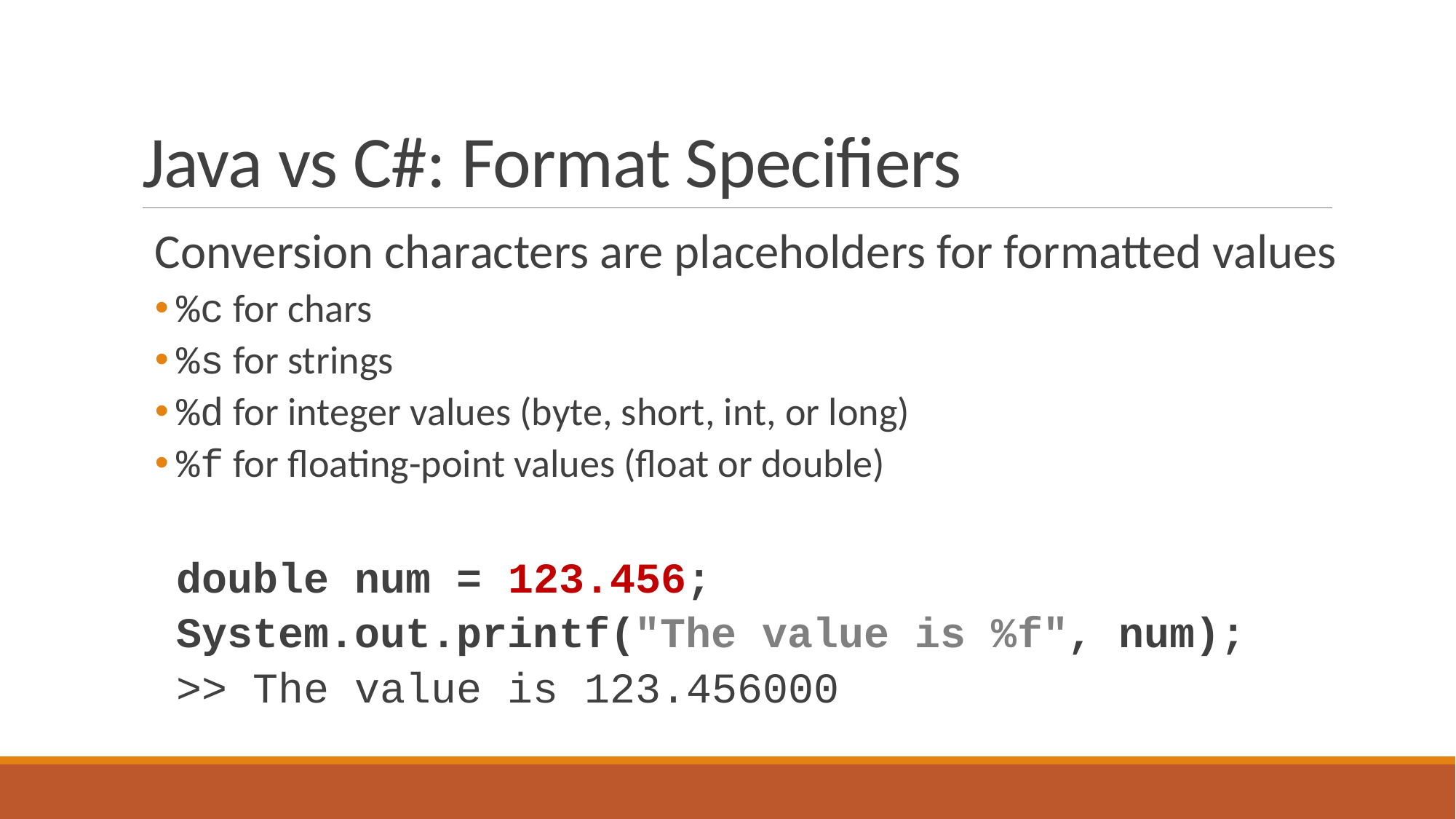

# Java vs C#: Format Specifiers
Conversion characters are placeholders for formatted values
%c for chars
%s for strings
%d for integer values (byte, short, int, or long)
%f for floating-point values (float or double)

double num = 123.456;
System.out.printf("The value is %f", num);
>> The value is 123.456000